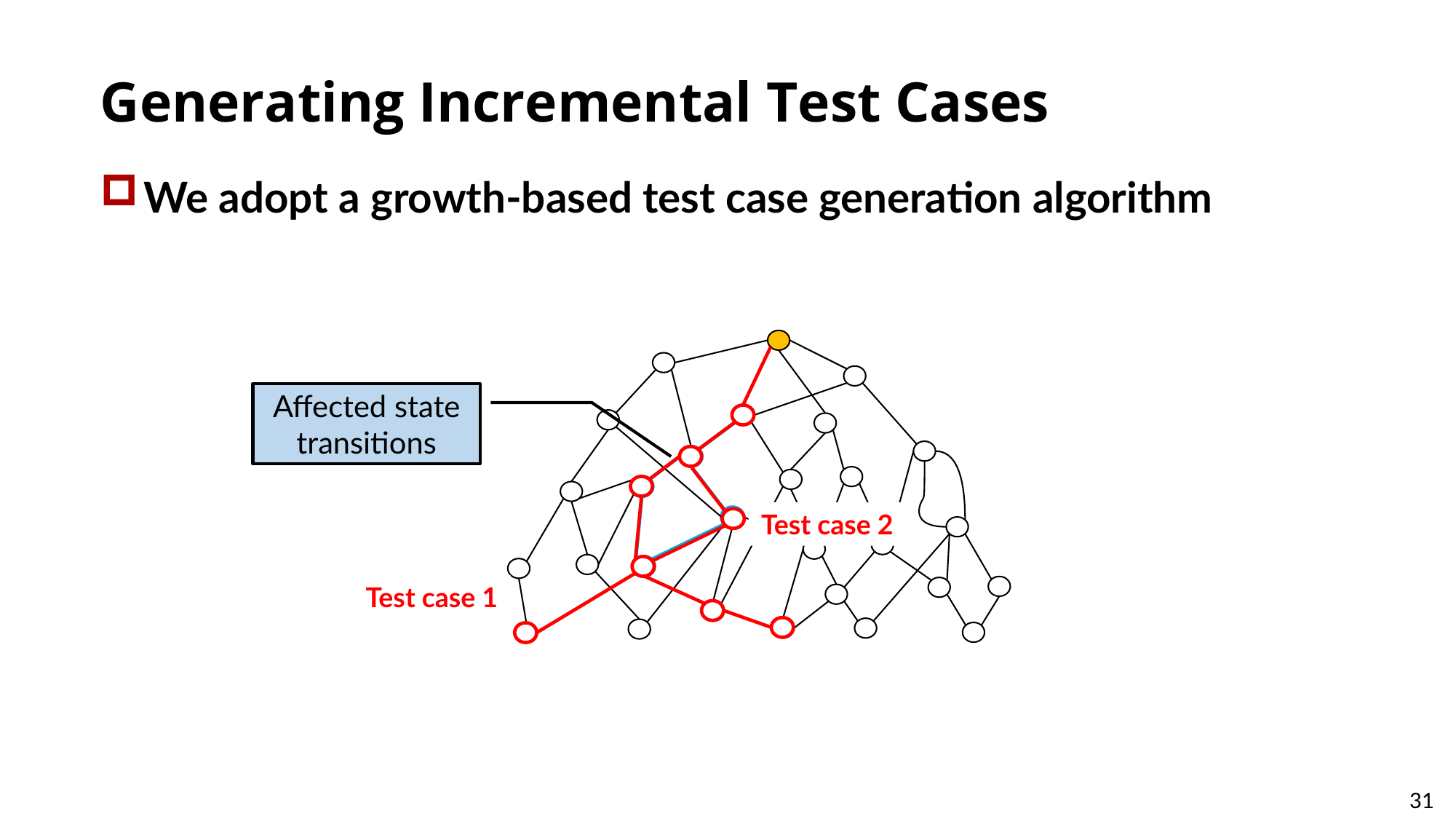

# Generating Incremental Test Cases
We adopt a growth-based test case generation algorithm

Affected state transitions

Test case 2

Test case 1